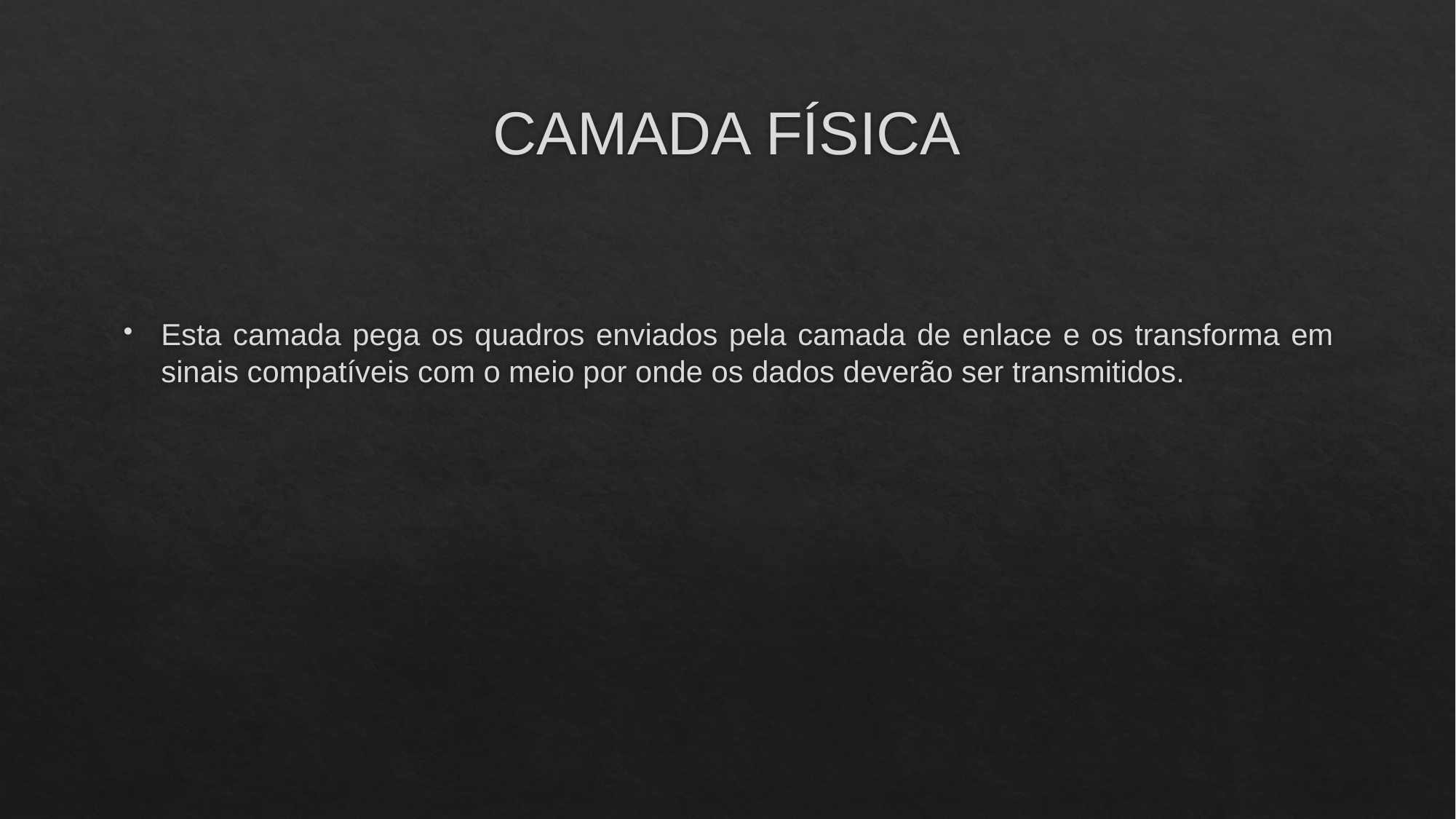

# CAMADA FÍSICA

Esta camada pega os quadros enviados pela camada de enlace e os transforma em sinais compatíveis com o meio por onde os dados deverão ser transmitidos.